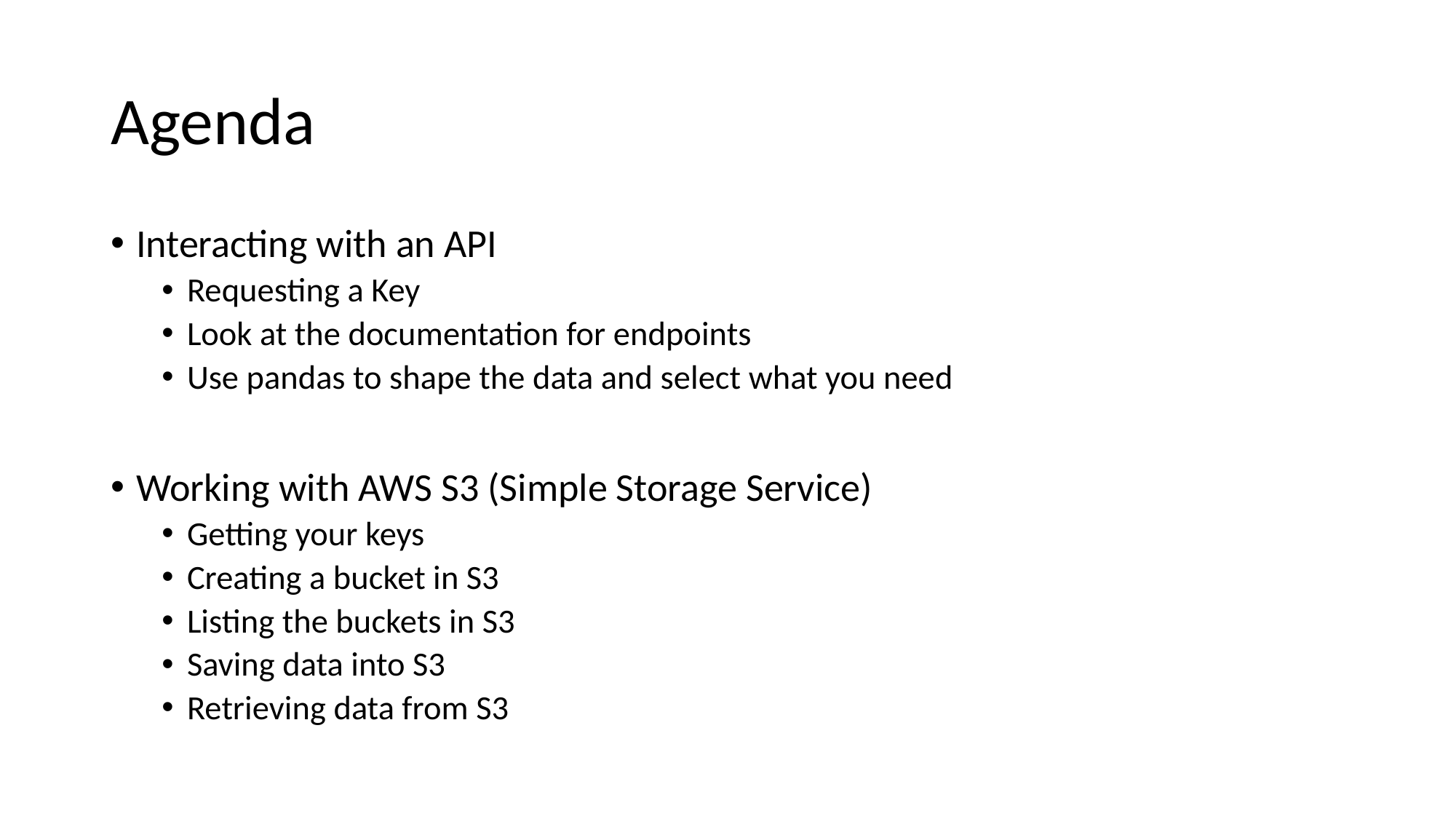

# Agenda
Interacting with an API
Requesting a Key
Look at the documentation for endpoints
Use pandas to shape the data and select what you need

Working with AWS S3 (Simple Storage Service)
Getting your keys
Creating a bucket in S3
Listing the buckets in S3
Saving data into S3
Retrieving data from S3